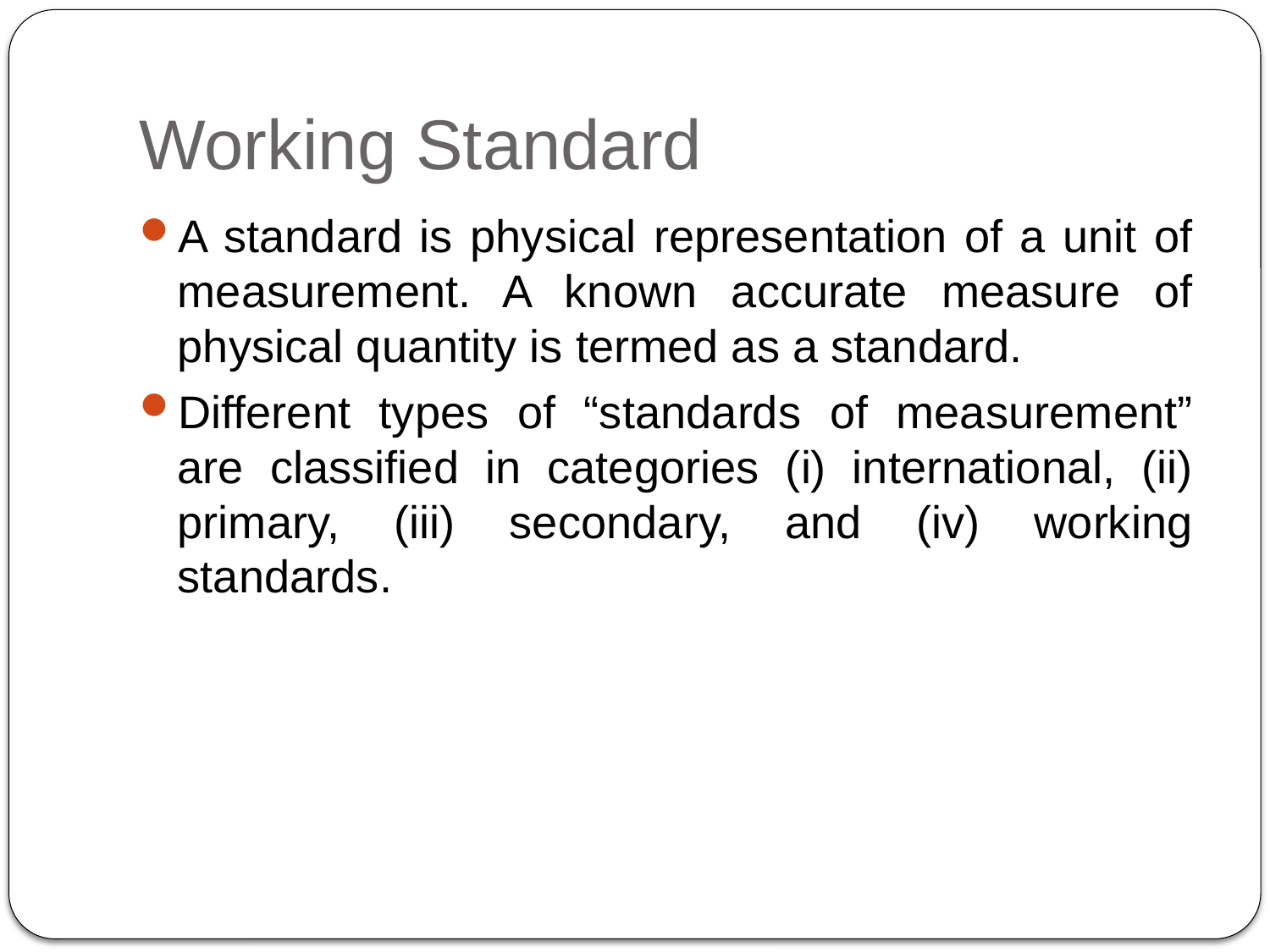

# Working Standard
A standard is physical representation of a unit of measurement. A known accurate measure of physical quantity is termed as a standard.
Different types of “standards of measurement” are classified in categories (i) international, (ii) primary, (iii) secondary, and (iv) working standards.